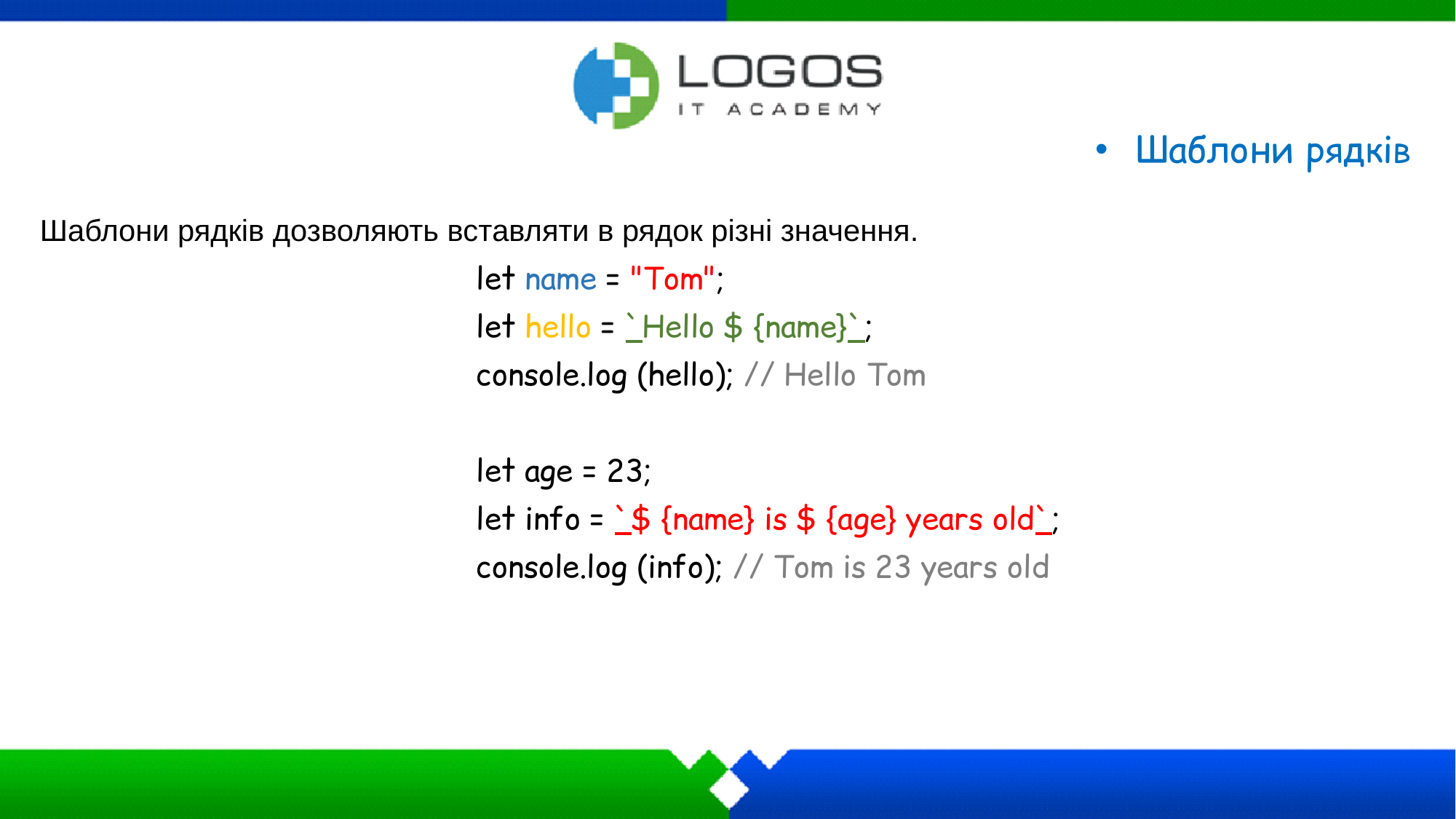

Шаблони рядків
Шаблони рядків дозволяють вставляти в рядок різні значення.
				let name = "Tom";
				let hello = `Hello $ {name}`;
				console.log (hello); // Hello Tom

				let age = 23;
				let info = `$ {name} is $ {age} years old`;
				console.log (info); // Tom is 23 years old